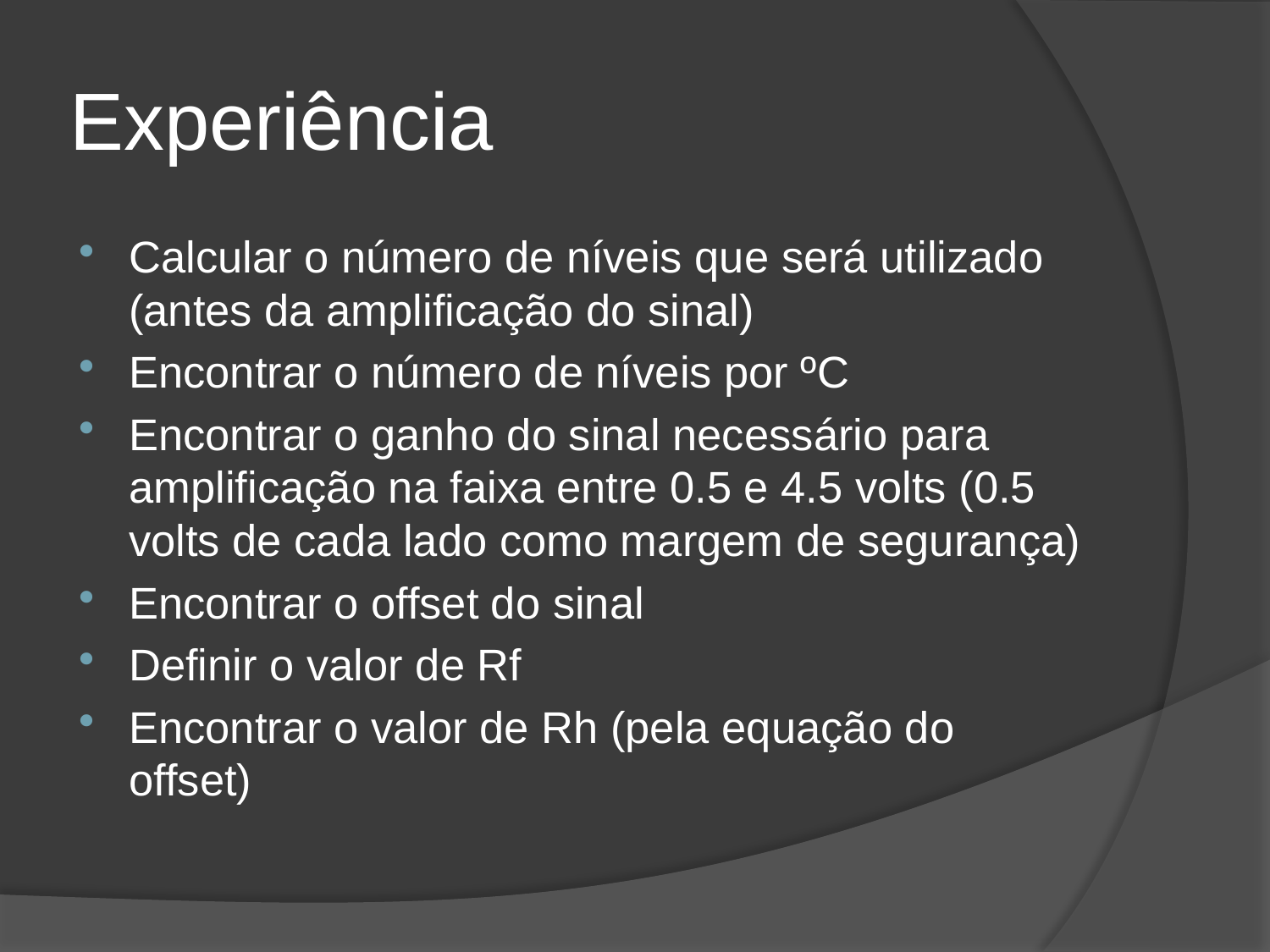

# Experiência
Calcular o número de níveis que será utilizado (antes da amplificação do sinal)
Encontrar o número de níveis por ºC
Encontrar o ganho do sinal necessário para amplificação na faixa entre 0.5 e 4.5 volts (0.5 volts de cada lado como margem de segurança)
Encontrar o offset do sinal
Definir o valor de Rf
Encontrar o valor de Rh (pela equação do offset)